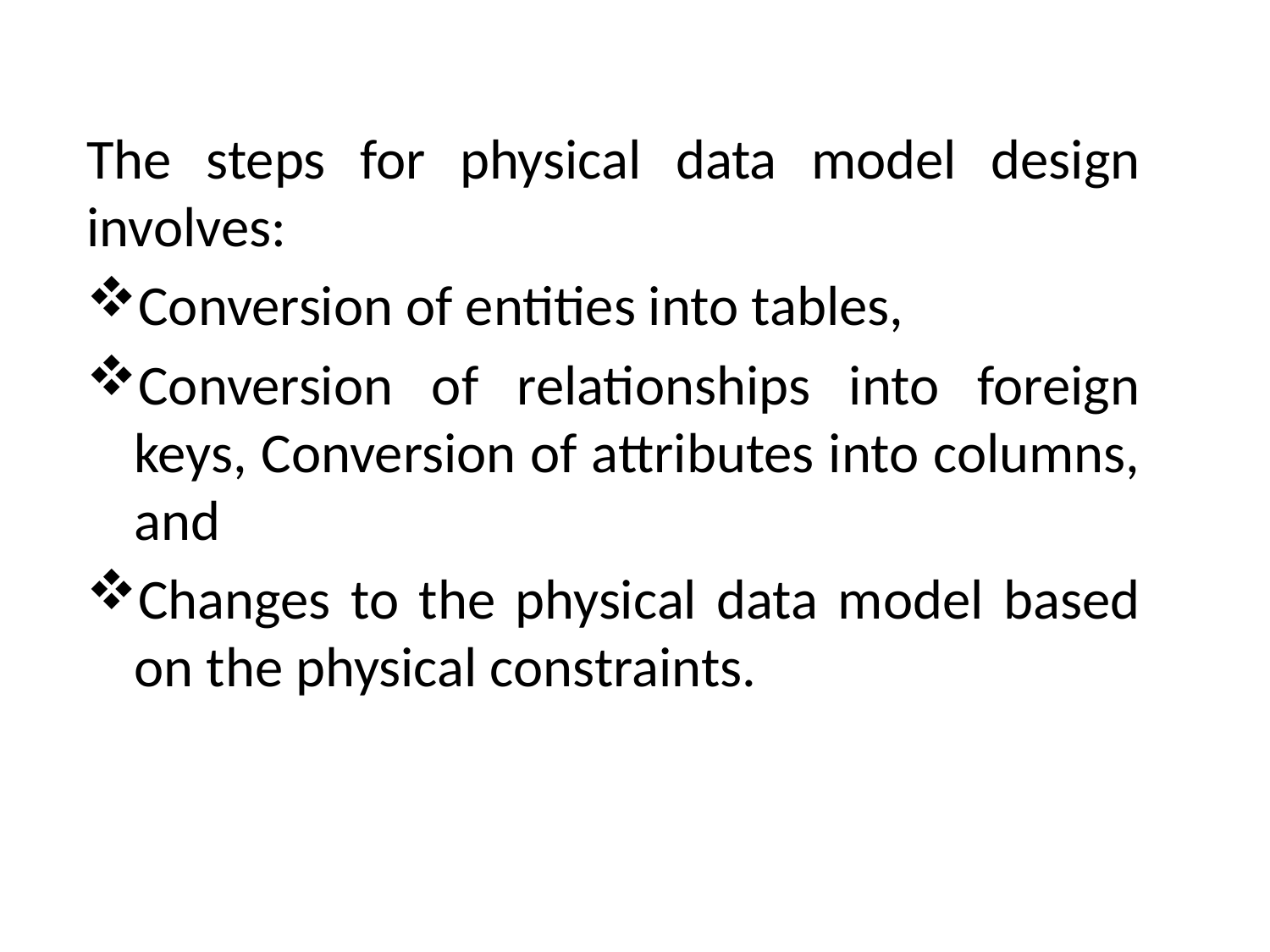

The steps for physical data model design involves:
Conversion of entities into tables,
Conversion of relationships into foreign keys, Conversion of attributes into columns, and
Changes to the physical data model based on the physical constraints.